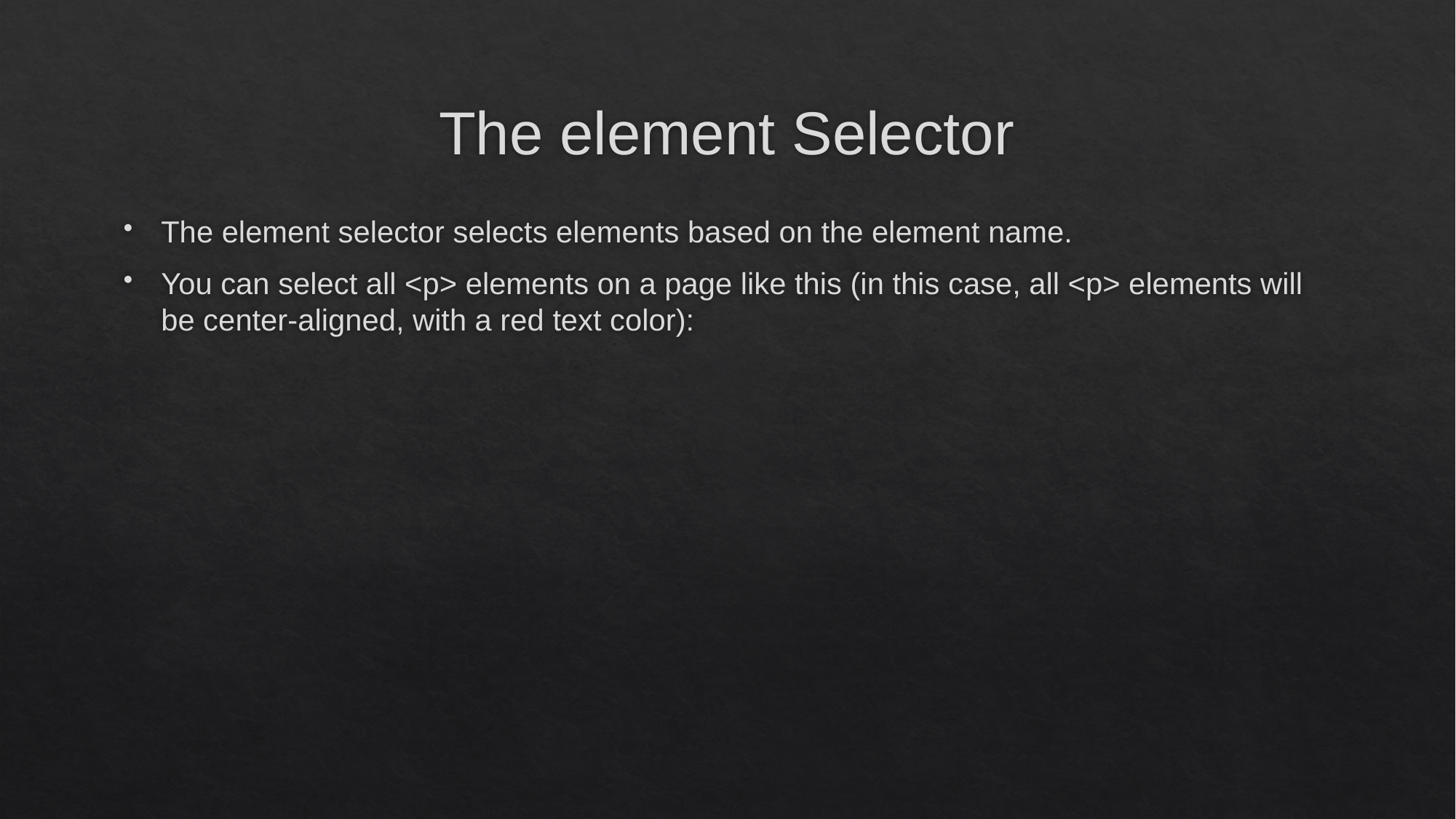

# The element Selector
The element selector selects elements based on the element name.
You can select all <p> elements on a page like this (in this case, all <p> elements will be center-aligned, with a red text color):